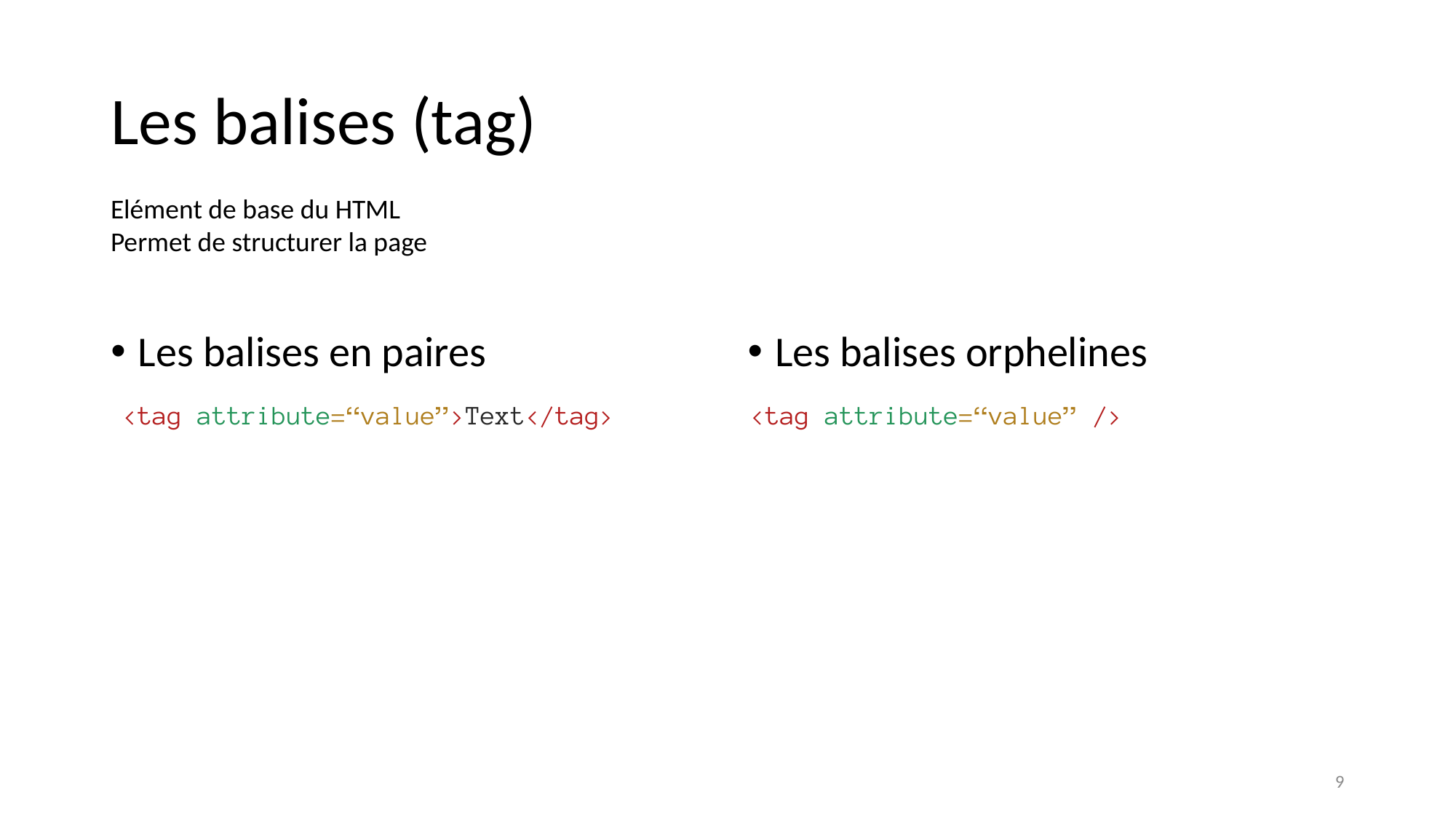

# Les balises (tag)
Elément de base du HTML
Permet de structurer la page
Les balises en paires
Les balises orphelines
<tag attribute=“value”>Text</tag>
<tag attribute=“value” />
9